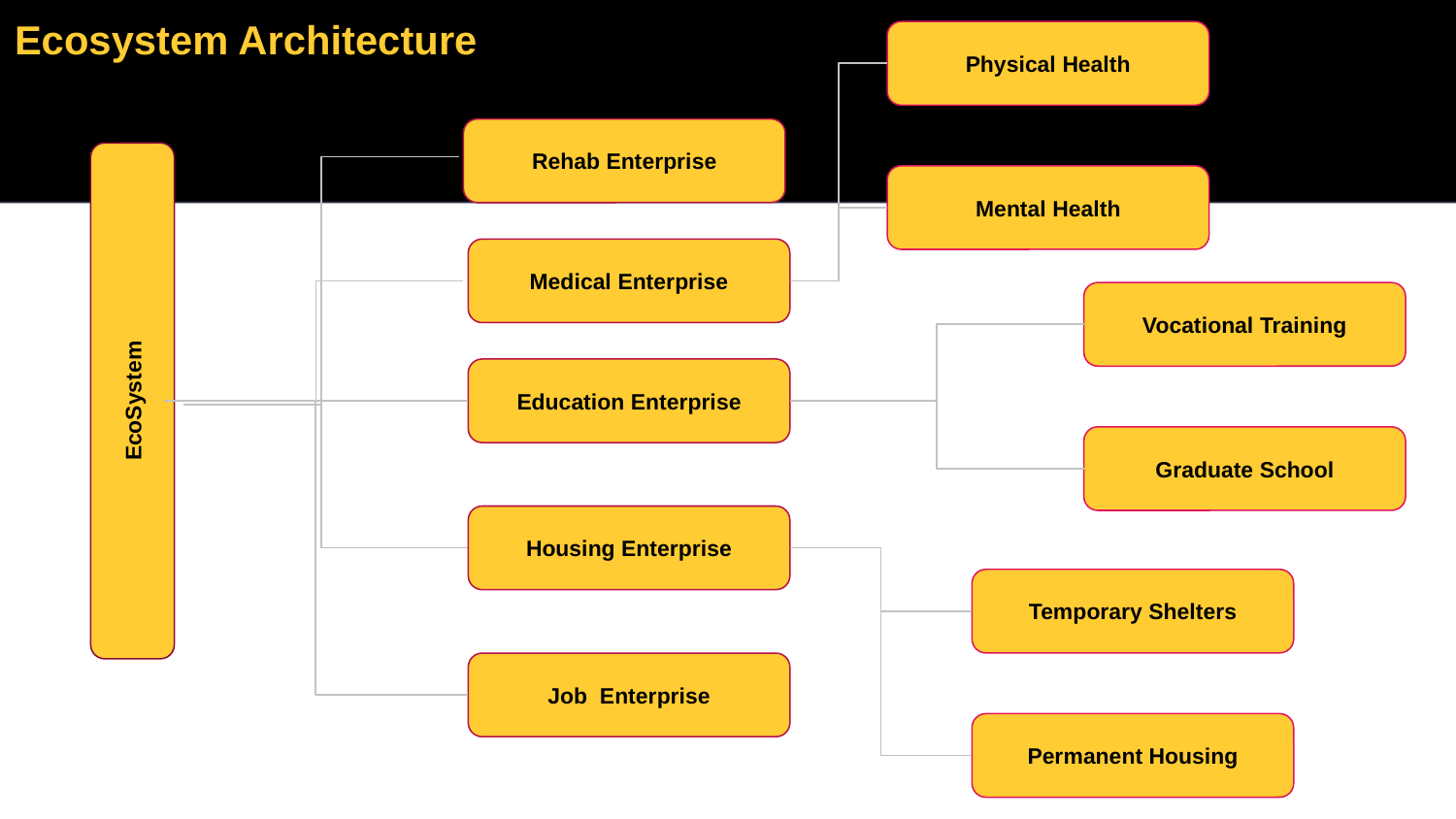

# Ecosystem Architecture
Physical Health
Rehab Enterprise
Mental Health
Medical Enterprise
Vocational Training
EcoSystem
Education Enterprise
Graduate School
Housing Enterprise
Temporary Shelters
Job  Enterprise
Permanent Housing